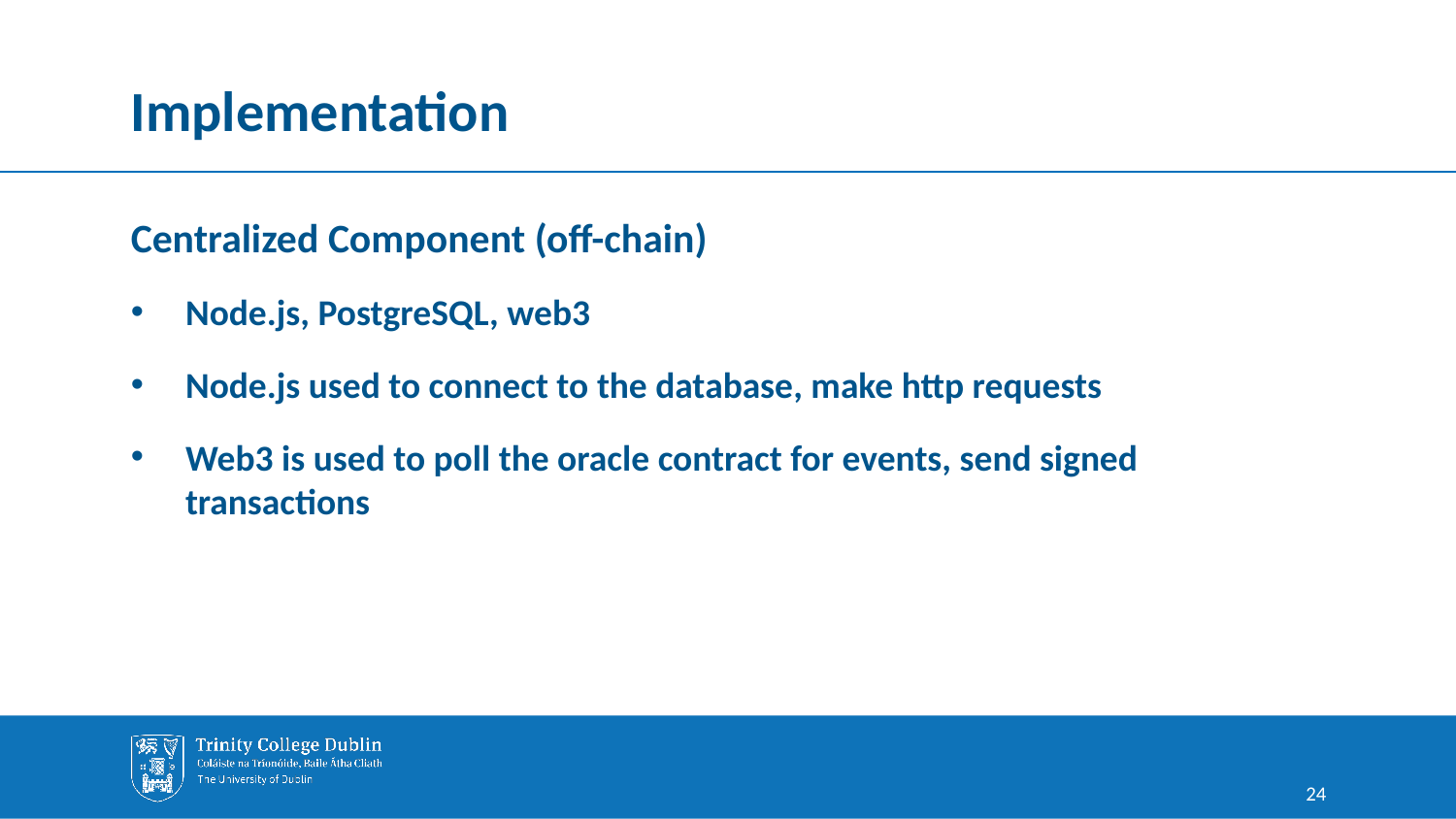

# Implementation
Centralized Component (off-chain)
Node.js, PostgreSQL, web3
Node.js used to connect to the database, make http requests
Web3 is used to poll the oracle contract for events, send signed transactions